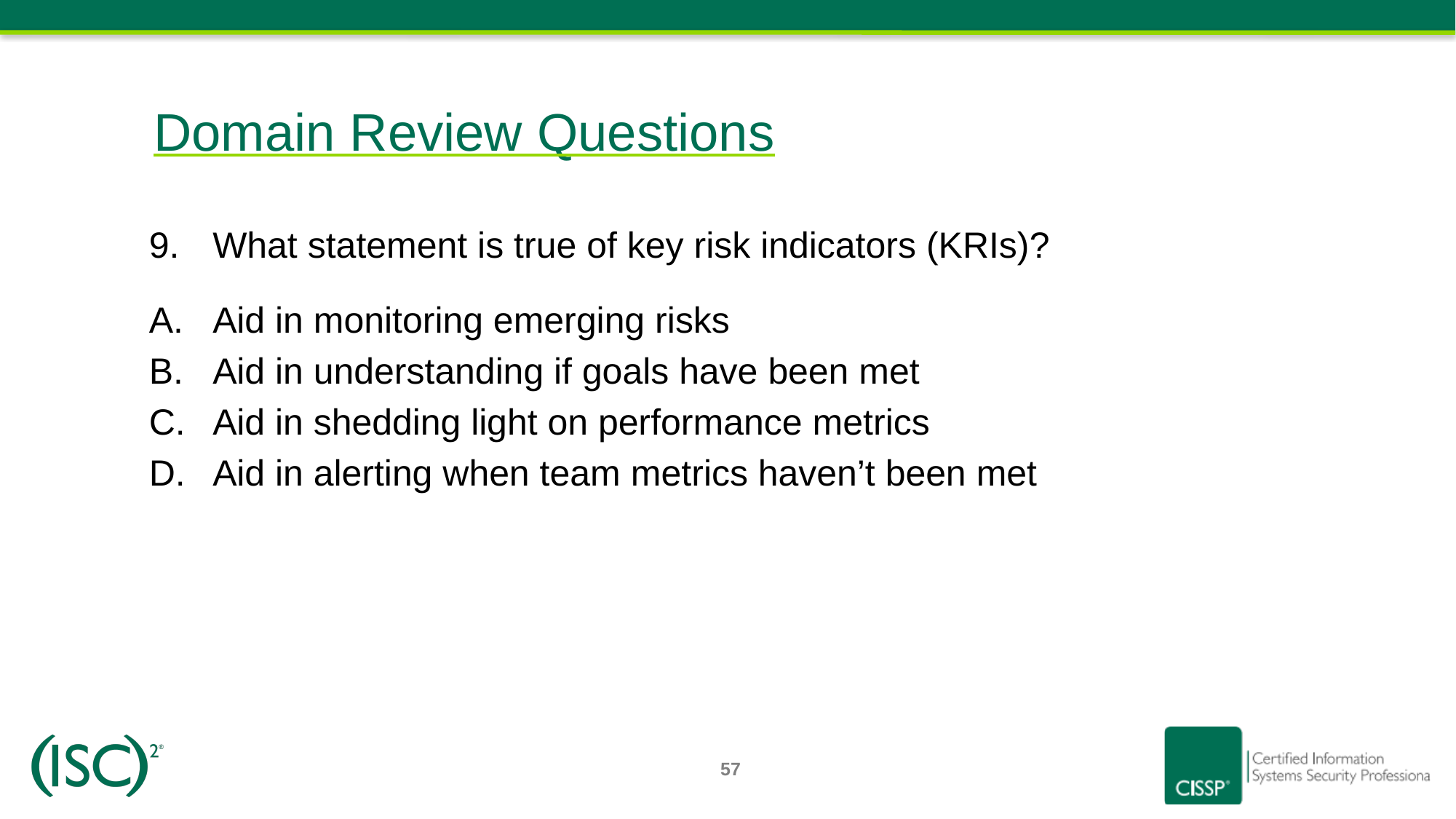

# Domain Review Questions
What statement is true of key risk indicators (KRIs)?
Aid in monitoring emerging risks
Aid in understanding if goals have been met
Aid in shedding light on performance metrics
Aid in alerting when team metrics haven’t been met